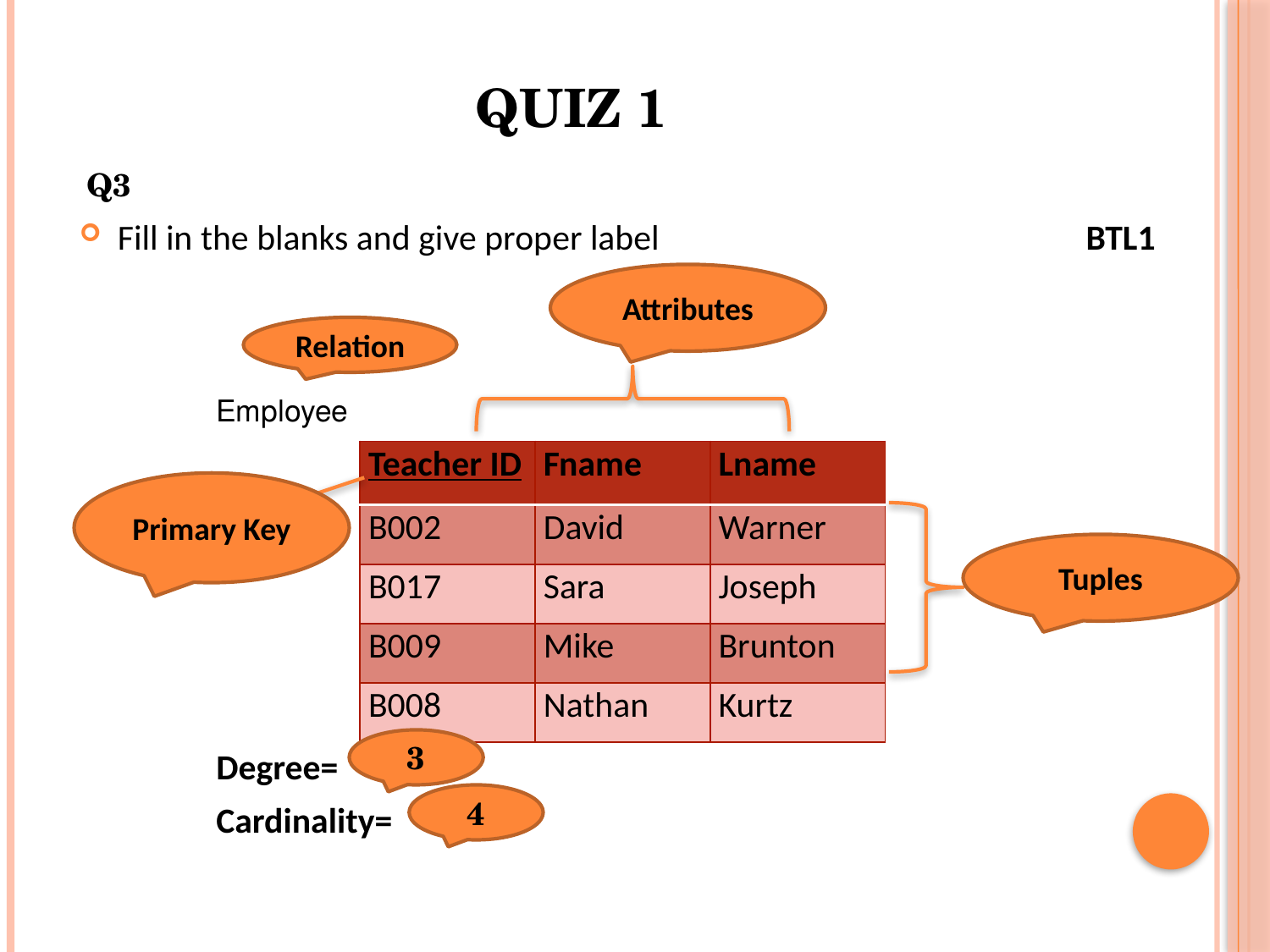

# Quiz 1
Q3
Fill in the blanks and give proper label                                                     BTL1

                 Degree=
                 Cardinality=

Attributes
Relation
Employee
| Teacher ID | Fname | Lname |
| --- | --- | --- |
| B002 | David | Warner |
| B017 | Sara | Joseph |
| B009 | Mike | Brunton |
| B008 | Nathan | Kurtz |
Primary Key

Tuples
3
4